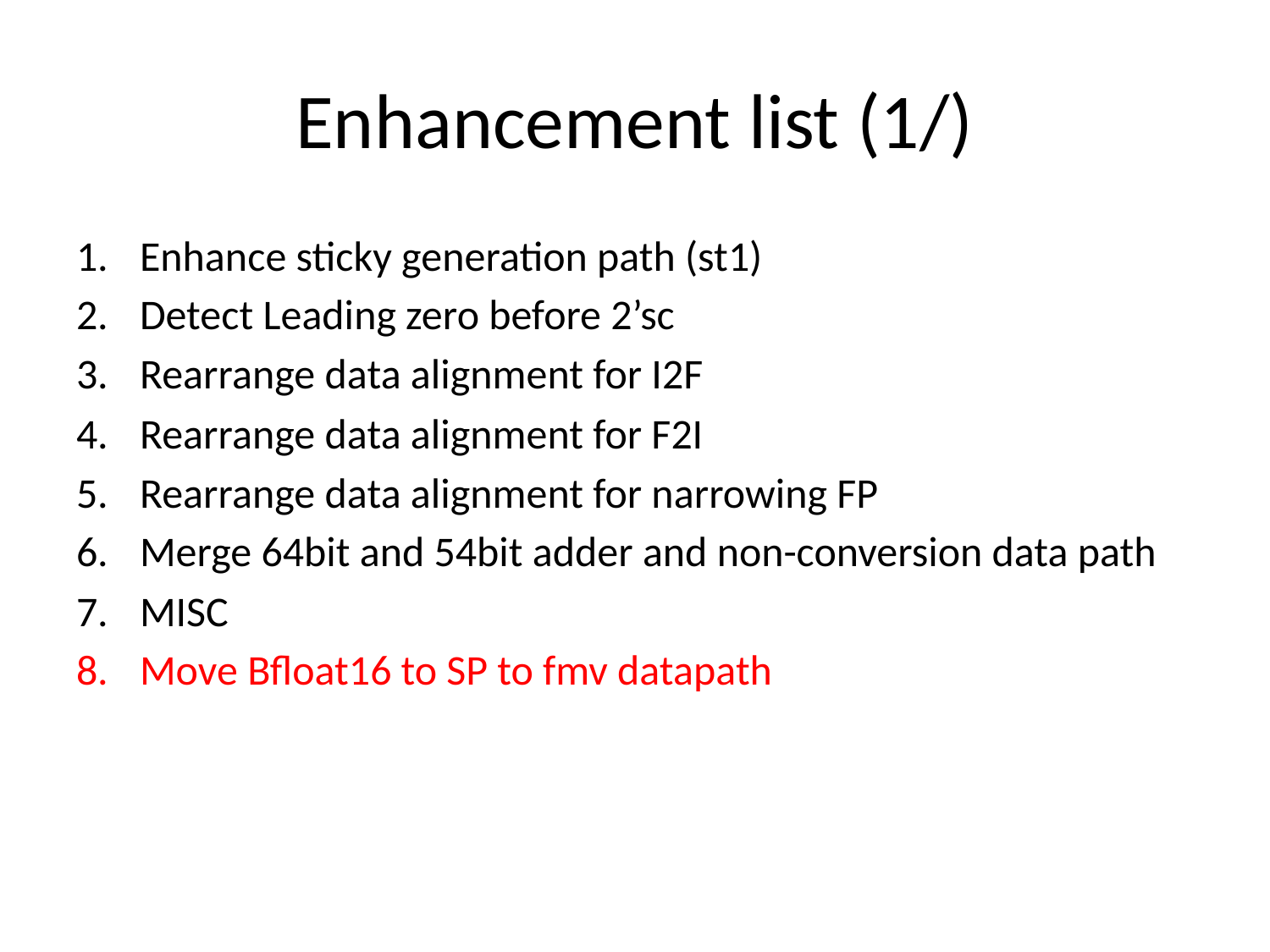

# Enhancement list (1/)
Enhance sticky generation path (st1)
Detect Leading zero before 2’sc
Rearrange data alignment for I2F
Rearrange data alignment for F2I
Rearrange data alignment for narrowing FP
Merge 64bit and 54bit adder and non-conversion data path
MISC
Move Bfloat16 to SP to fmv datapath